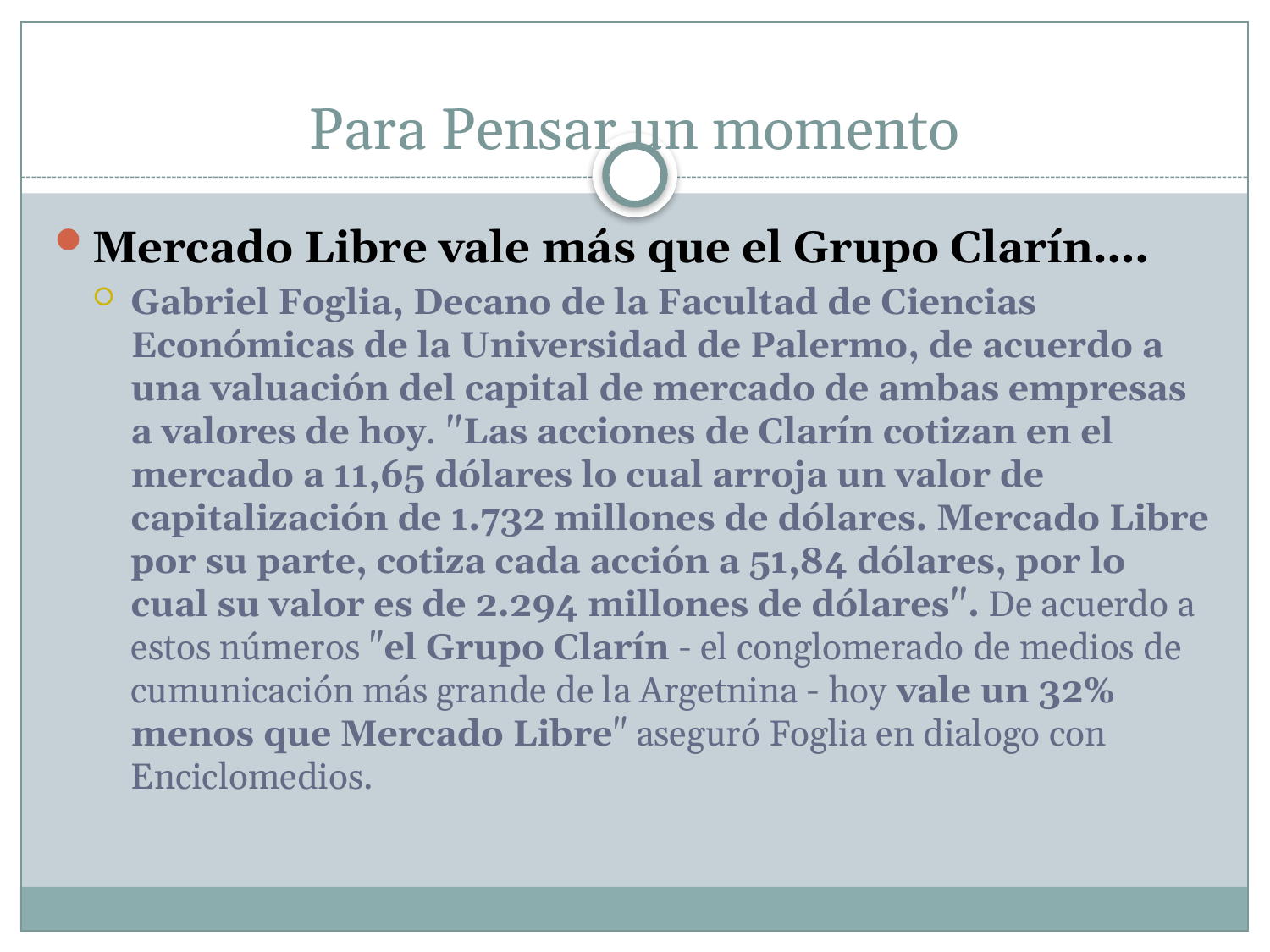

Para Pensar un momento
Mercado Libre vale más que el Grupo Clarín….
Gabriel Foglia, Decano de la Facultad de Ciencias Económicas de la Universidad de Palermo, de acuerdo a una valuación del capital de mercado de ambas empresas a valores de hoy. "Las acciones de Clarín cotizan en el mercado a 11,65 dólares lo cual arroja un valor de capitalización de 1.732 millones de dólares. Mercado Libre por su parte, cotiza cada acción a 51,84 dólares, por lo cual su valor es de 2.294 millones de dólares". De acuerdo a estos números "el Grupo Clarín - el conglomerado de medios de cumunicación más grande de la Argetnina - hoy vale un 32% menos que Mercado Libre" aseguró Foglia en dialogo con Enciclomedios.